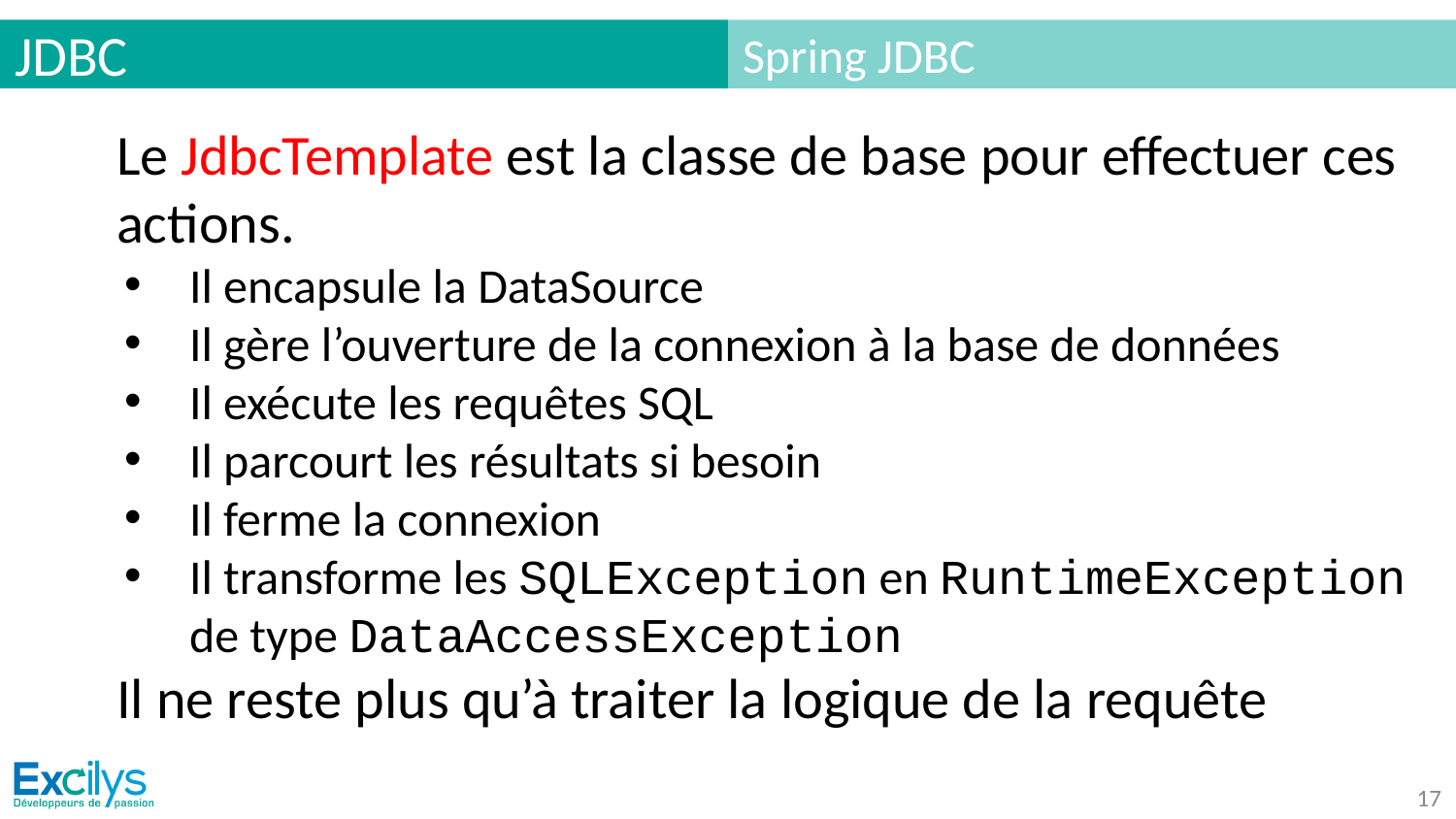

# JDBC
Spring JDBC
Le JdbcTemplate est la classe de base pour effectuer ces actions.
Il encapsule la DataSource
Il gère l’ouverture de la connexion à la base de données
Il exécute les requêtes SQL
Il parcourt les résultats si besoin
Il ferme la connexion
Il transforme les SQLException en RuntimeException de type DataAccessException
Il ne reste plus qu’à traiter la logique de la requête
17